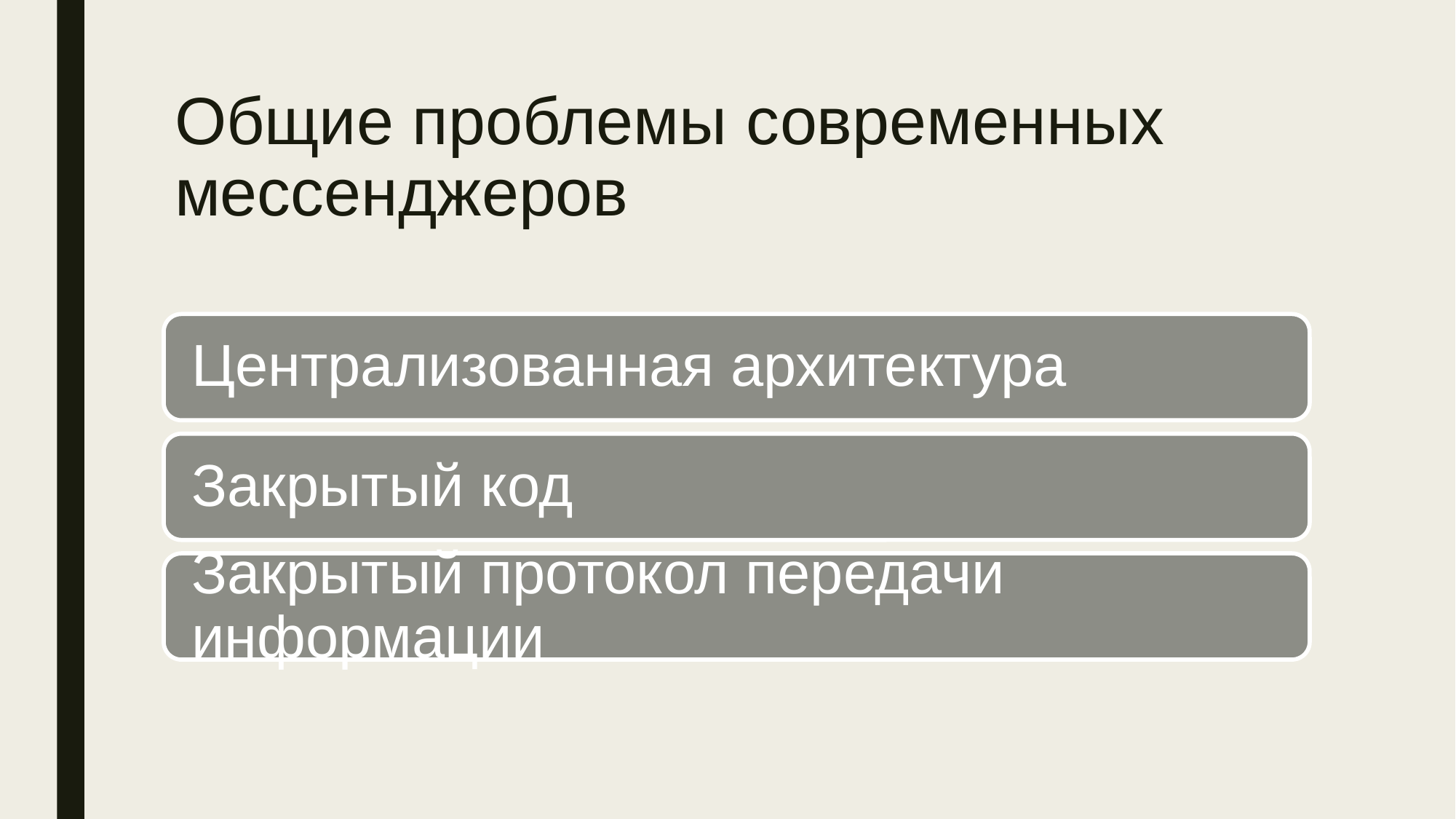

# Общие проблемы современных мессенджеров
Централизованная архитектура
Закрытый код
Закрытый протокол передачи информации